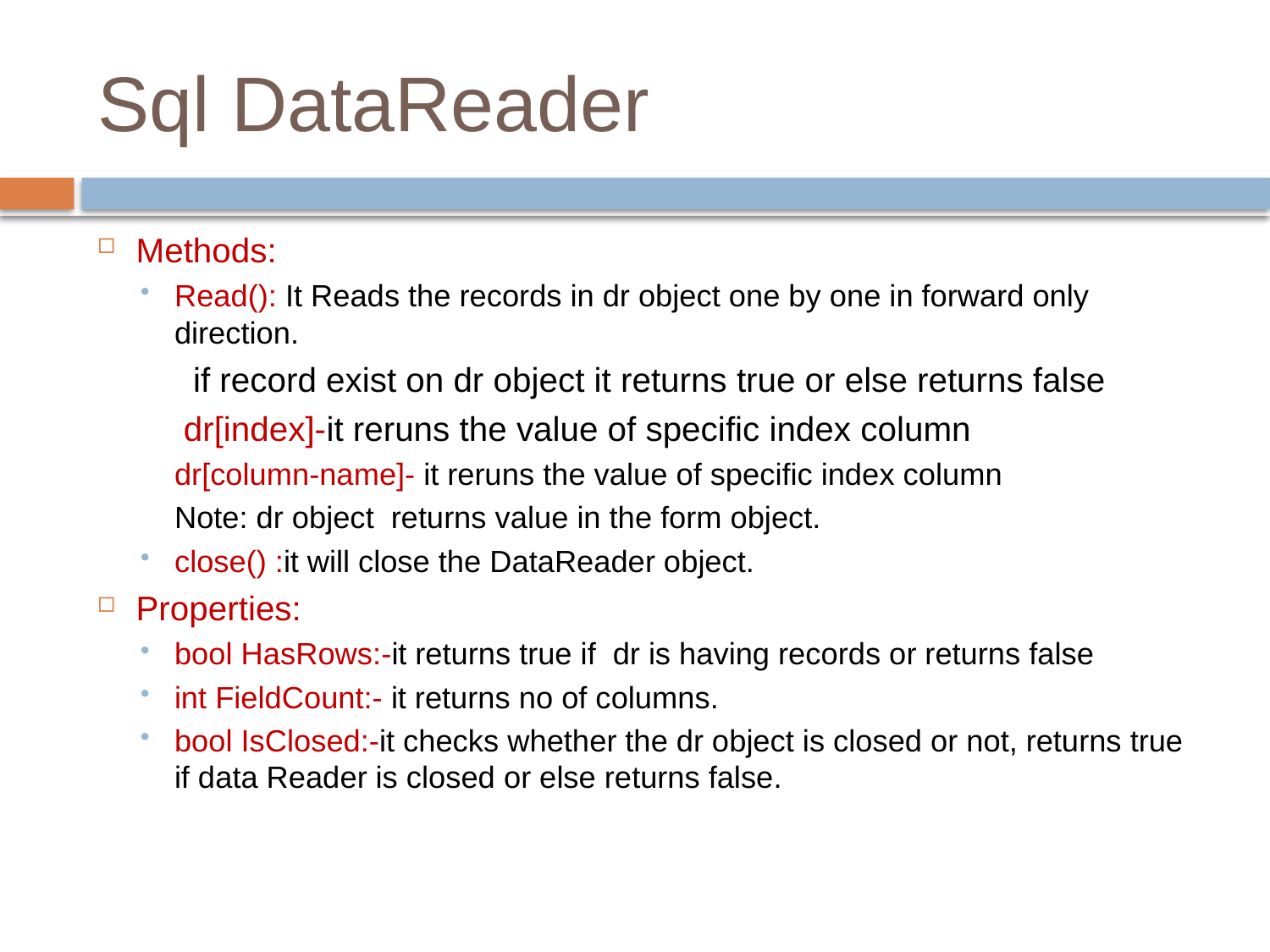

# Sql DataReader
Methods:
Read(): It Reads the records in dr object one by one in forward only direction.
	      if record exist on dr object it returns true or else returns false
	     dr[index]-it reruns the value of specific index column
	dr[column-name]- it reruns the value of specific index column
	Note: dr object  returns value in the form object.
close() :it will close the DataReader object.
Properties:
bool HasRows:-it returns true if  dr is having records or returns false
int FieldCount:- it returns no of columns.
bool IsClosed:-it checks whether the dr object is closed or not, returns true if data Reader is closed or else returns false.